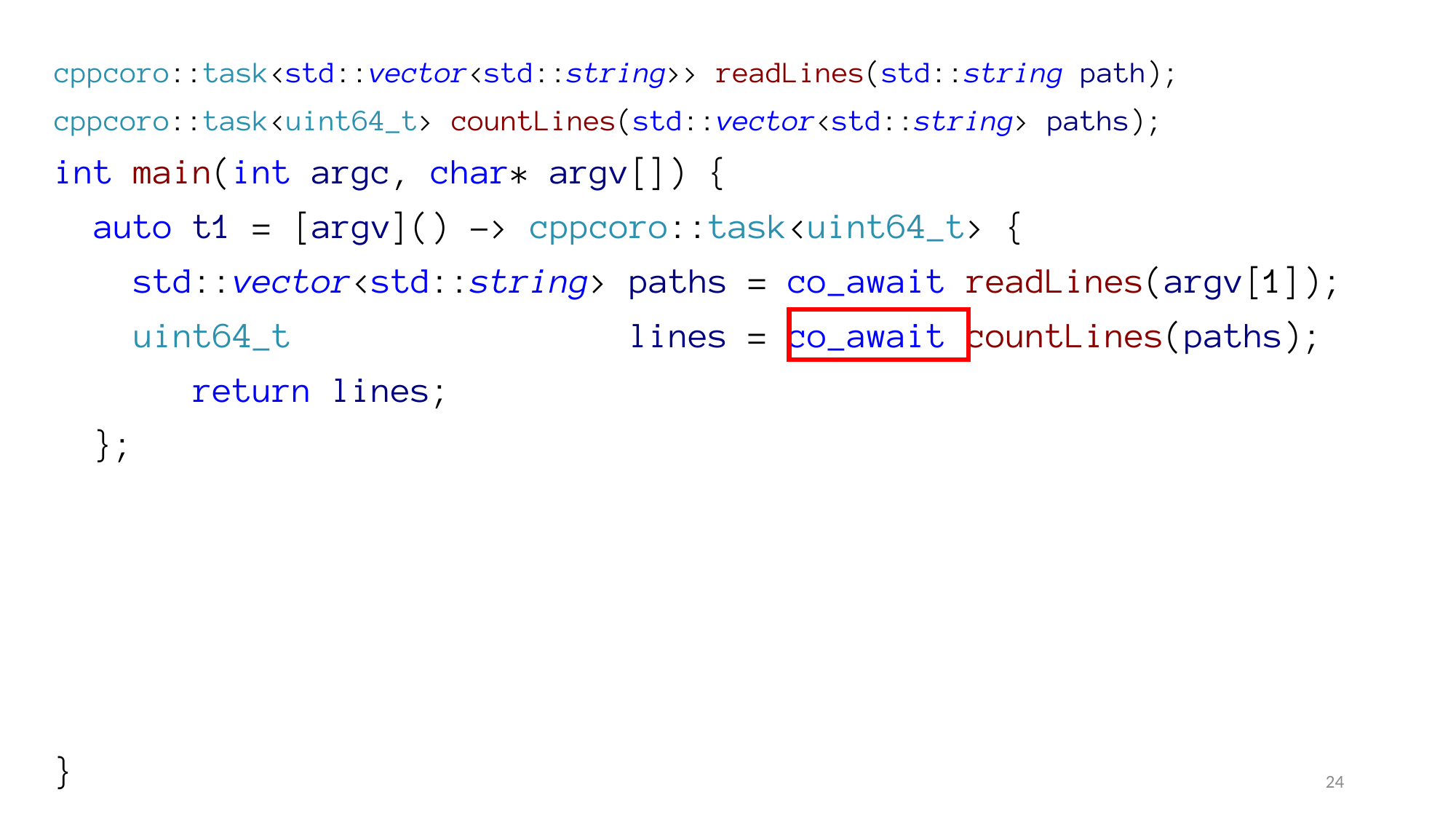

cppcoro::task<std::vector<std::string>> readLines(std::string path);
cppcoro::task<uint64_t> countLines(std::vector<std::string> paths);
int main(int argc, char* argv[]) {
  auto t1 = [argv]() -> cppcoro::task<uint64_t> {
    std::vector<std::string> paths = co_await readLines(argv[1]);
    uint64_t                 lines = co_await countLines(paths);
    co_return lines;
  };

}

24